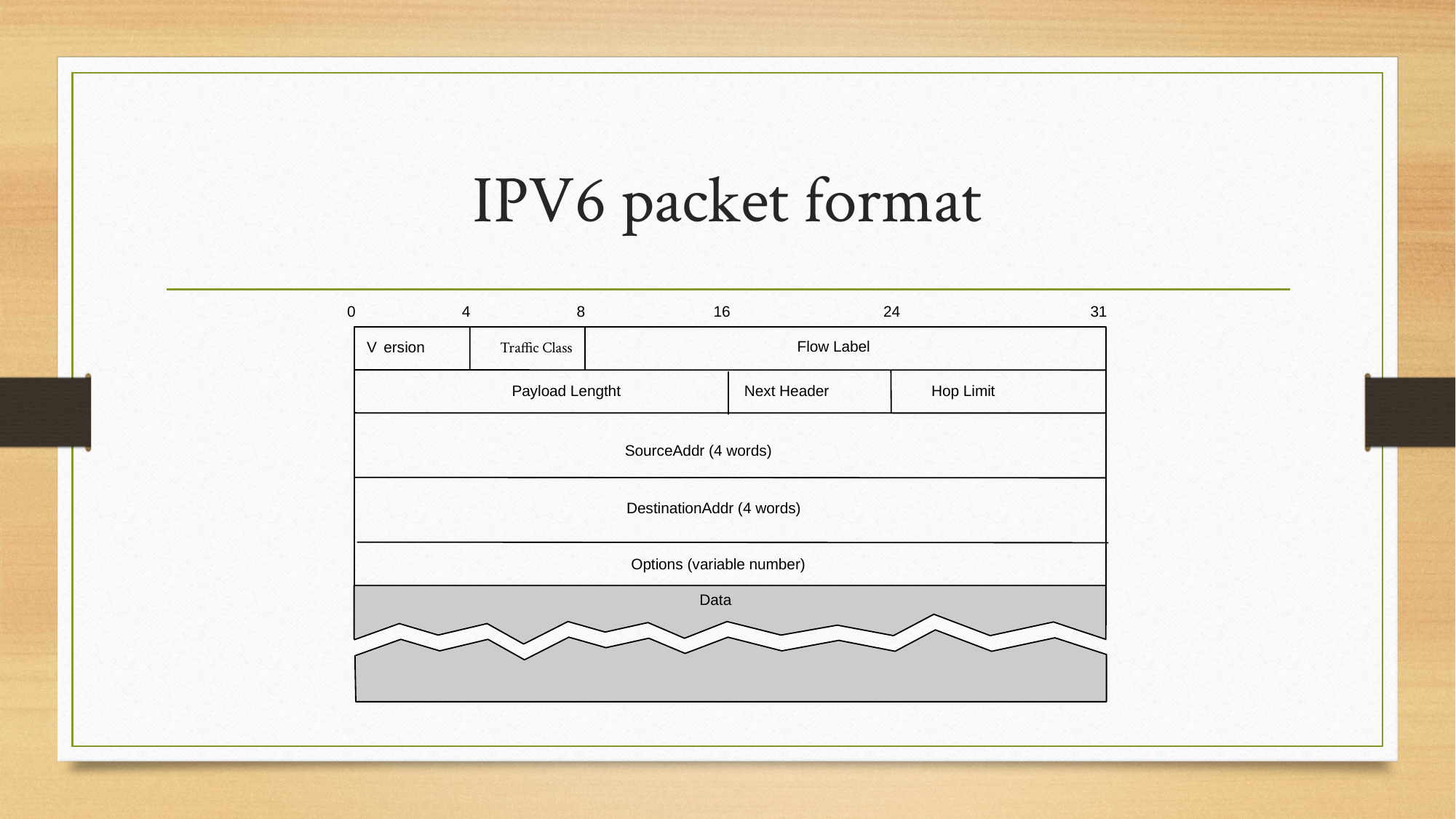

# IPV6 packet format
0
4
8
16
24
31

Flow Label
V
ersion
Traffic Class

Payload Lengtht
Next Header
Hop Limit

SourceAddr (4 words)

DestinationAddr (4 words)

Options (variable number)

Data